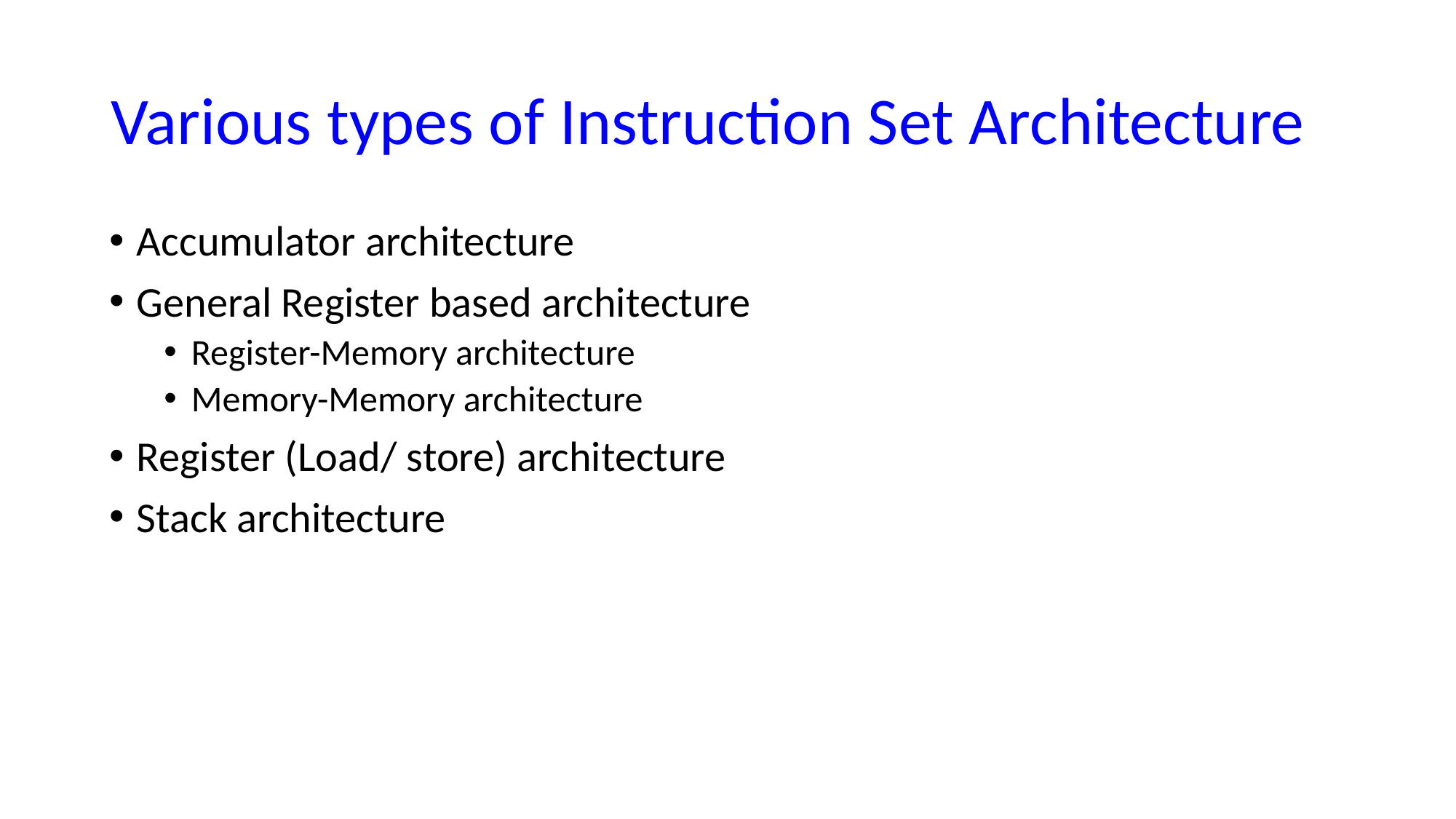

# Various types of Instruction Set Architecture
Accumulator architecture
General Register based architecture
Register-Memory architecture
Memory-Memory architecture
Register (Load/ store) architecture
Stack architecture